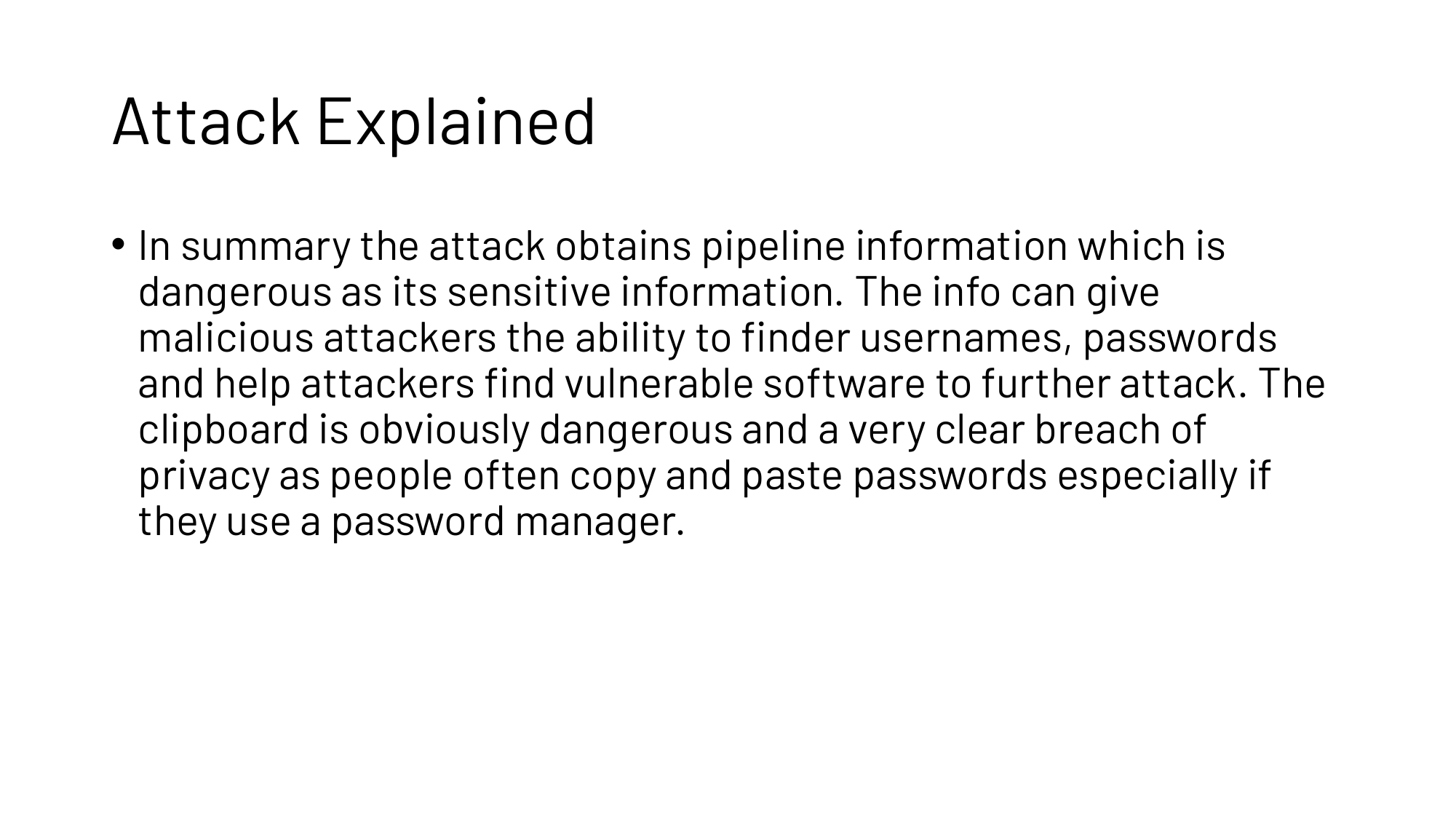

# Attack Explained
In summary the attack obtains pipeline information which is dangerous as its sensitive information. The info can give malicious attackers the ability to finder usernames, passwords and help attackers find vulnerable software to further attack. The clipboard is obviously dangerous and a very clear breach of privacy as people often copy and paste passwords especially if they use a password manager.